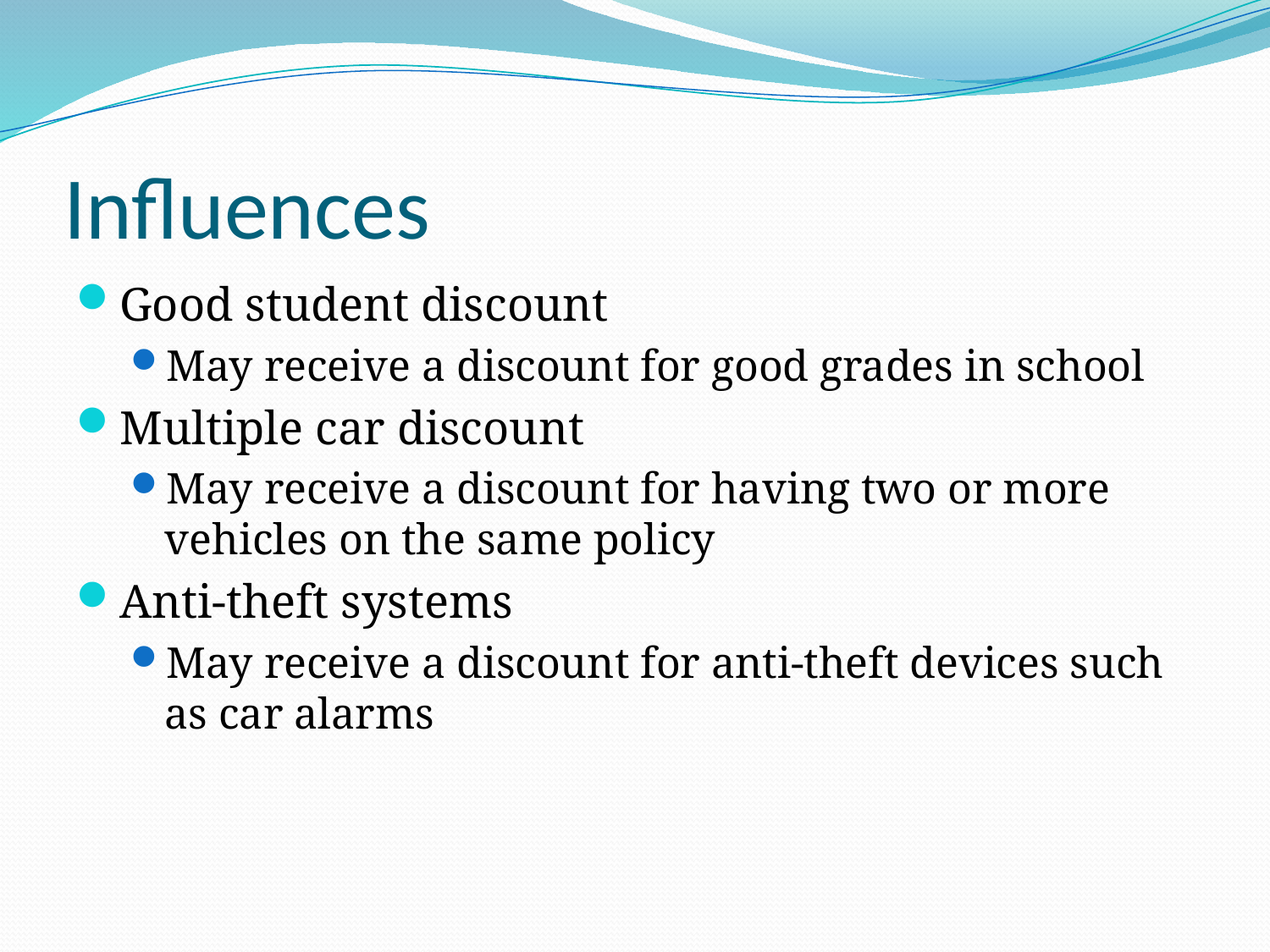

# Influences
Good student discount
May receive a discount for good grades in school
Multiple car discount
May receive a discount for having two or more vehicles on the same policy
Anti-theft systems
May receive a discount for anti-theft devices such as car alarms